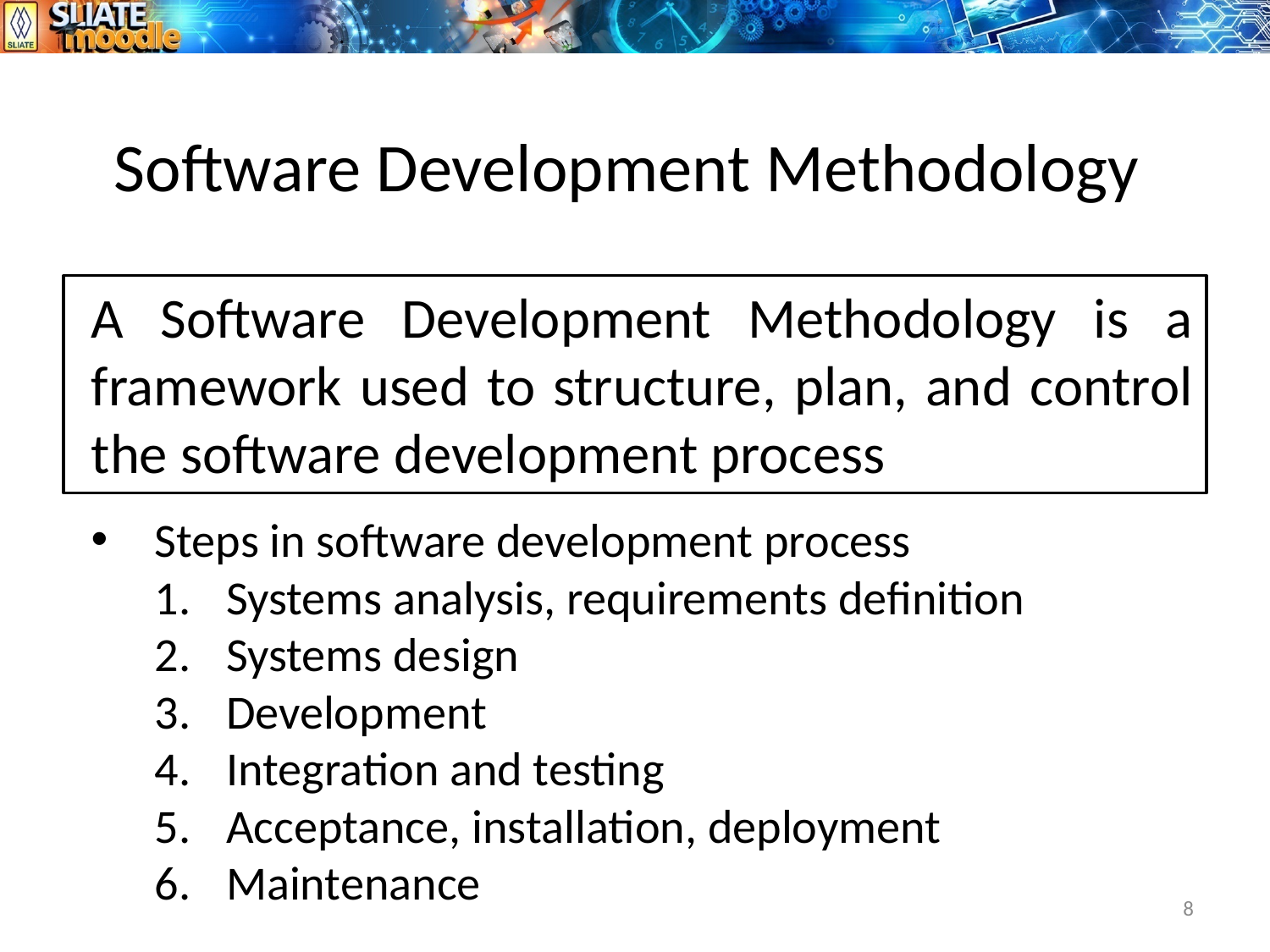

# Software Development Methodology
A Software Development Methodology is a framework used to structure, plan, and control the software development process
Steps in software development process
Systems analysis, requirements definition
Systems design
Development
Integration and testing
Acceptance, installation, deployment
Maintenance
8